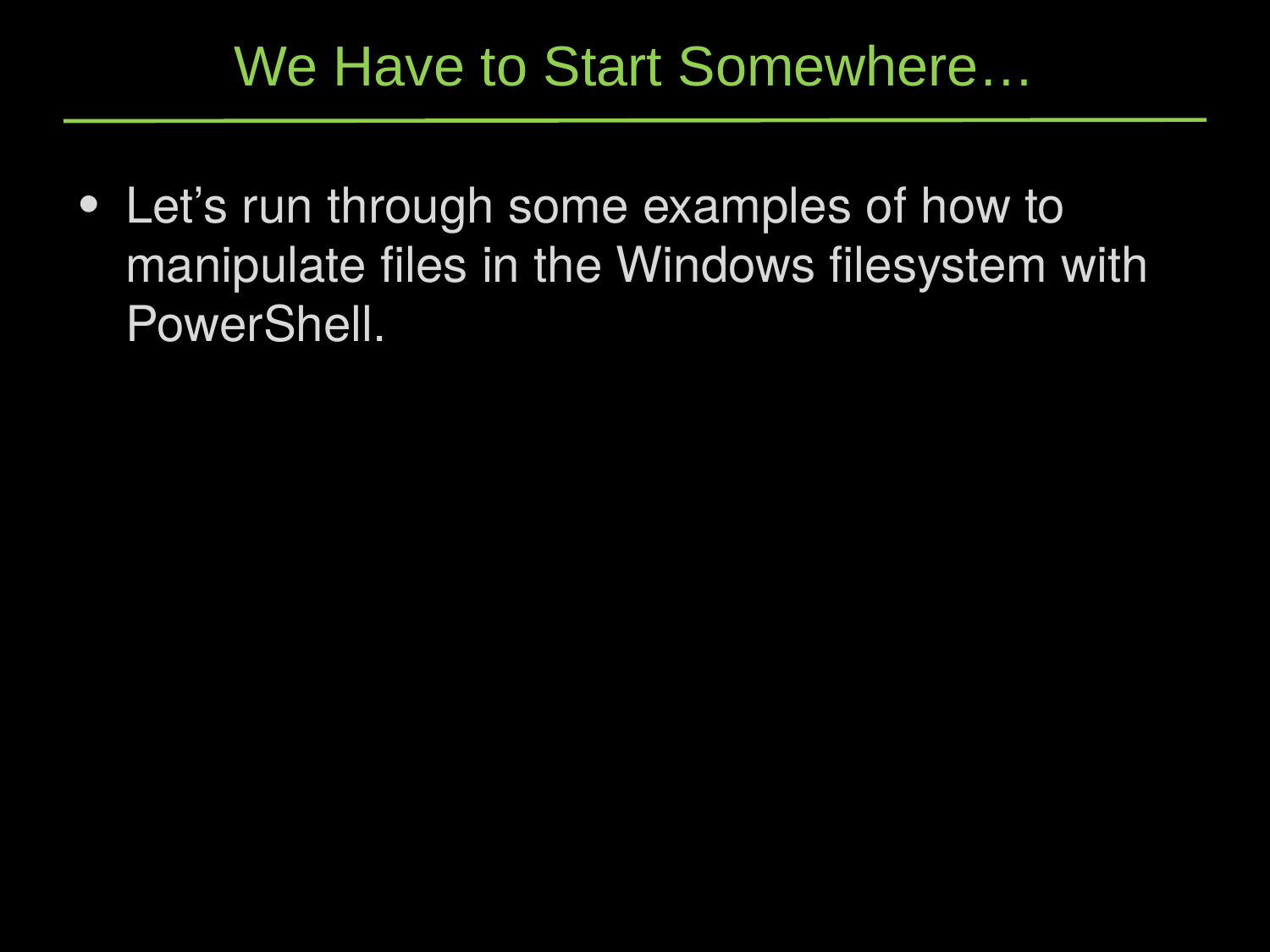

# We Have to Start Somewhere…
Let’s run through some examples of how to manipulate files in the Windows filesystem with PowerShell.